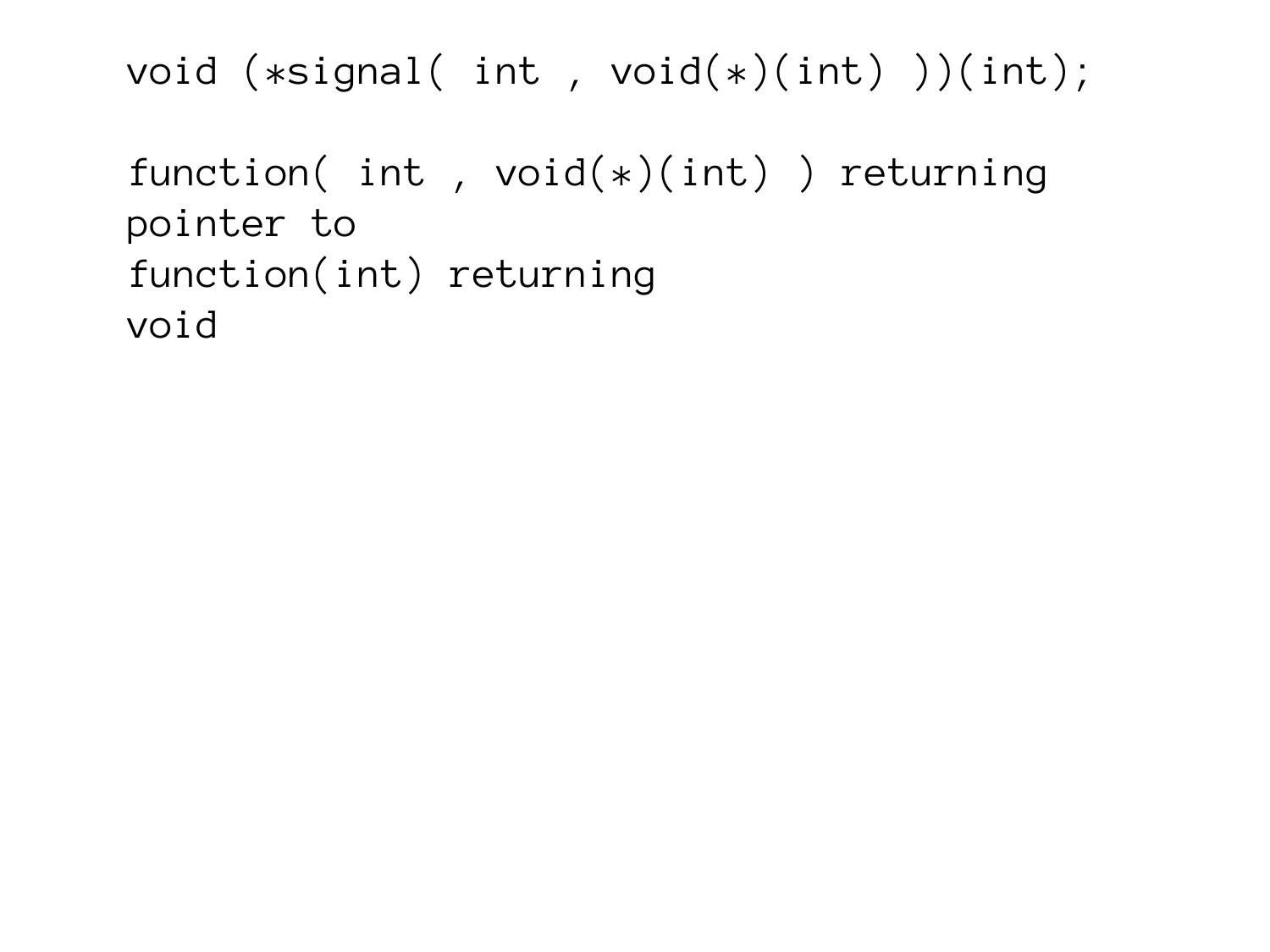

void (*signal( int , void(*)(int) ))(int);

function( int , void(*)(int) ) returning
pointer to
function(int) returning
void